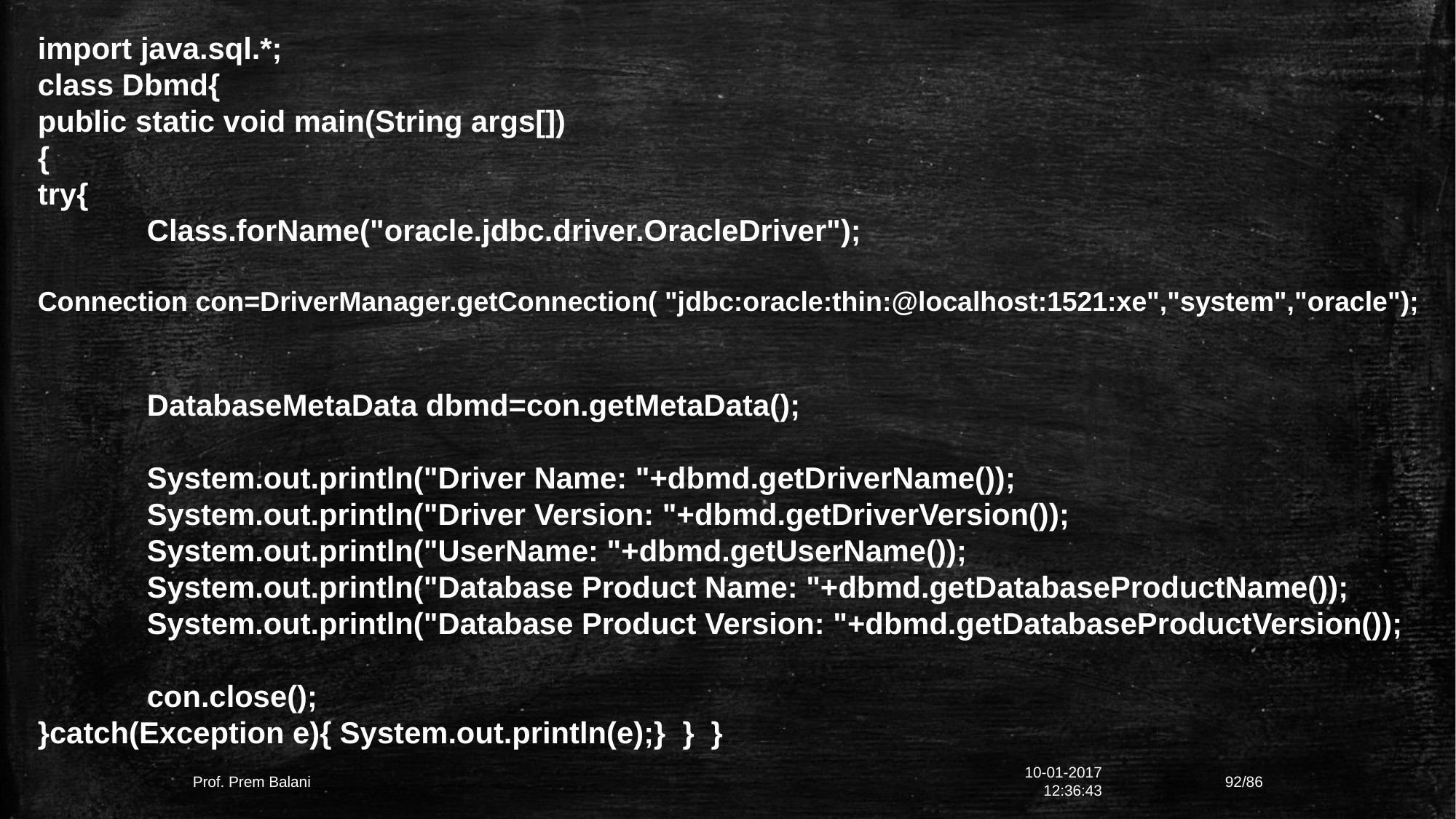

import java.sql.*;
class Dbmd{
public static void main(String args[])
{
try{
	Class.forName("oracle.jdbc.driver.OracleDriver");
  	Connection con=DriverManager.getConnection( "jdbc:oracle:thin:@localhost:1521:xe","system","oracle");

	DatabaseMetaData dbmd=con.getMetaData();

	System.out.println("Driver Name: "+dbmd.getDriverName());
	System.out.println("Driver Version: "+dbmd.getDriverVersion());
	System.out.println("UserName: "+dbmd.getUserName());
	System.out.println("Database Product Name: "+dbmd.getDatabaseProductName());
	System.out.println("Database Product Version: "+dbmd.getDatabaseProductVersion());

	con.close();
}catch(Exception e){ System.out.println(e);}  }  }
Prof. Prem Balani
10-01-2017 12:36:43
92/86